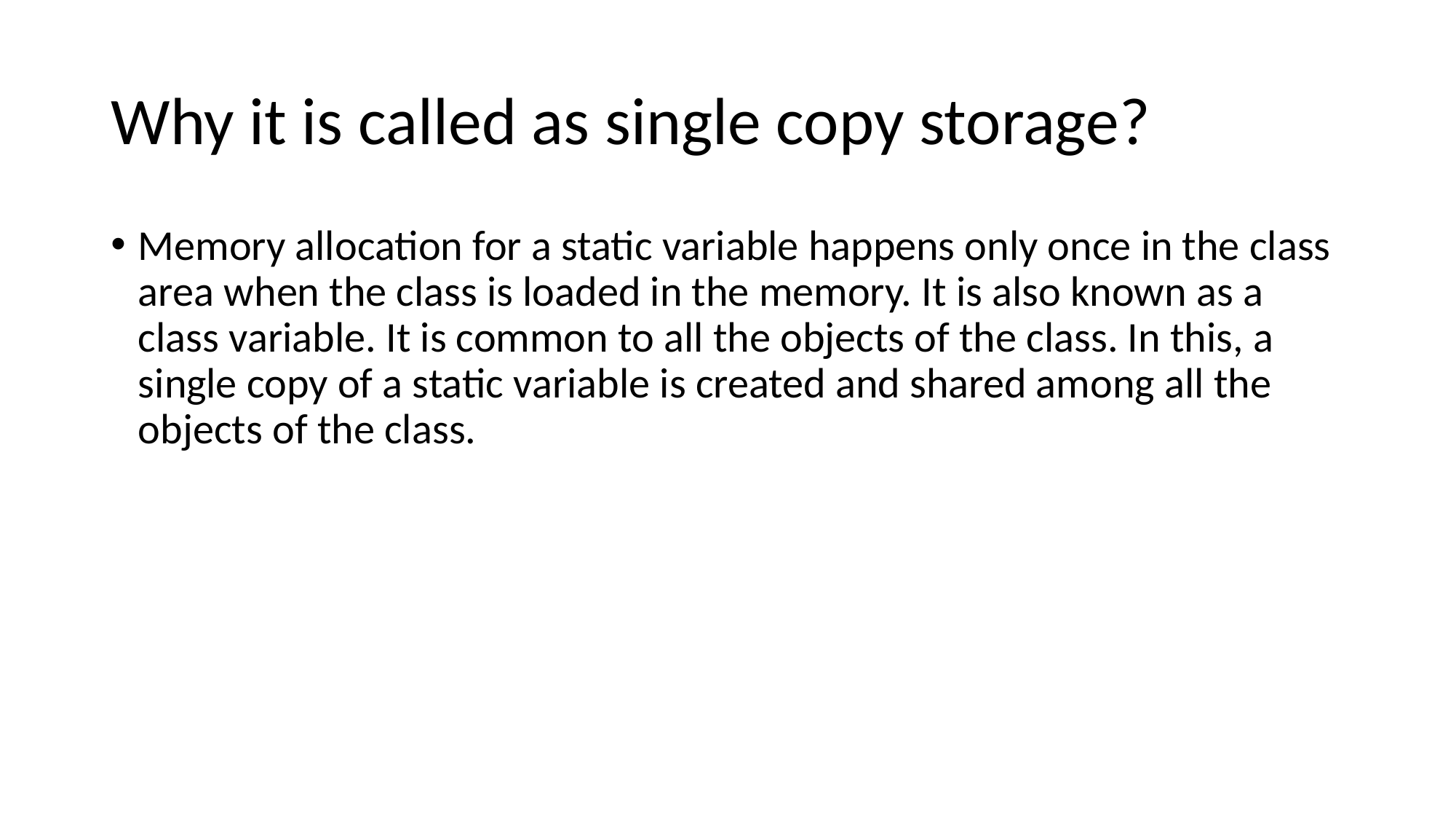

# Why it is called as single copy storage?
Memory allocation for a static variable happens only once in the class area when the class is loaded in the memory. It is also known as a class variable. It is common to all the objects of the class. In this, a single copy of a static variable is created and shared among all the objects of the class.